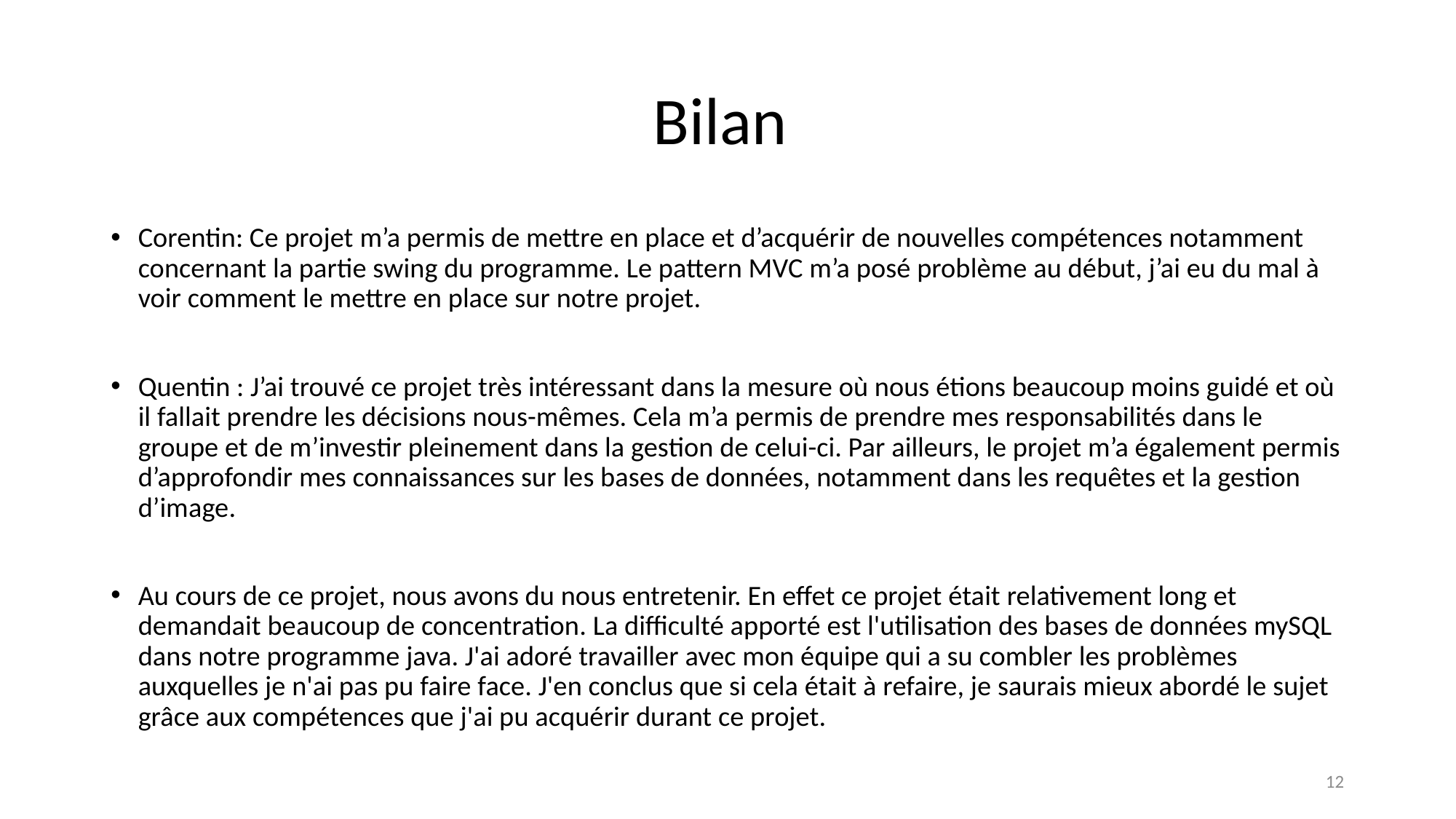

# Bilan
Corentin: Ce projet m’a permis de mettre en place et d’acquérir de nouvelles compétences notamment concernant la partie swing du programme. Le pattern MVC m’a posé problème au début, j’ai eu du mal à voir comment le mettre en place sur notre projet.

Quentin : J’ai trouvé ce projet très intéressant dans la mesure où nous étions beaucoup moins guidé et où il fallait prendre les décisions nous-mêmes. Cela m’a permis de prendre mes responsabilités dans le groupe et de m’investir pleinement dans la gestion de celui-ci. Par ailleurs, le projet m’a également permis d’approfondir mes connaissances sur les bases de données, notamment dans les requêtes et la gestion d’image.

Au cours de ce projet, nous avons du nous entretenir. En effet ce projet était relativement long et demandait beaucoup de concentration. La difficulté apporté est l'utilisation des bases de données mySQL dans notre programme java. J'ai adoré travailler avec mon équipe qui a su combler les problèmes auxquelles je n'ai pas pu faire face. J'en conclus que si cela était à refaire, je saurais mieux abordé le sujet grâce aux compétences que j'ai pu acquérir durant ce projet.
12